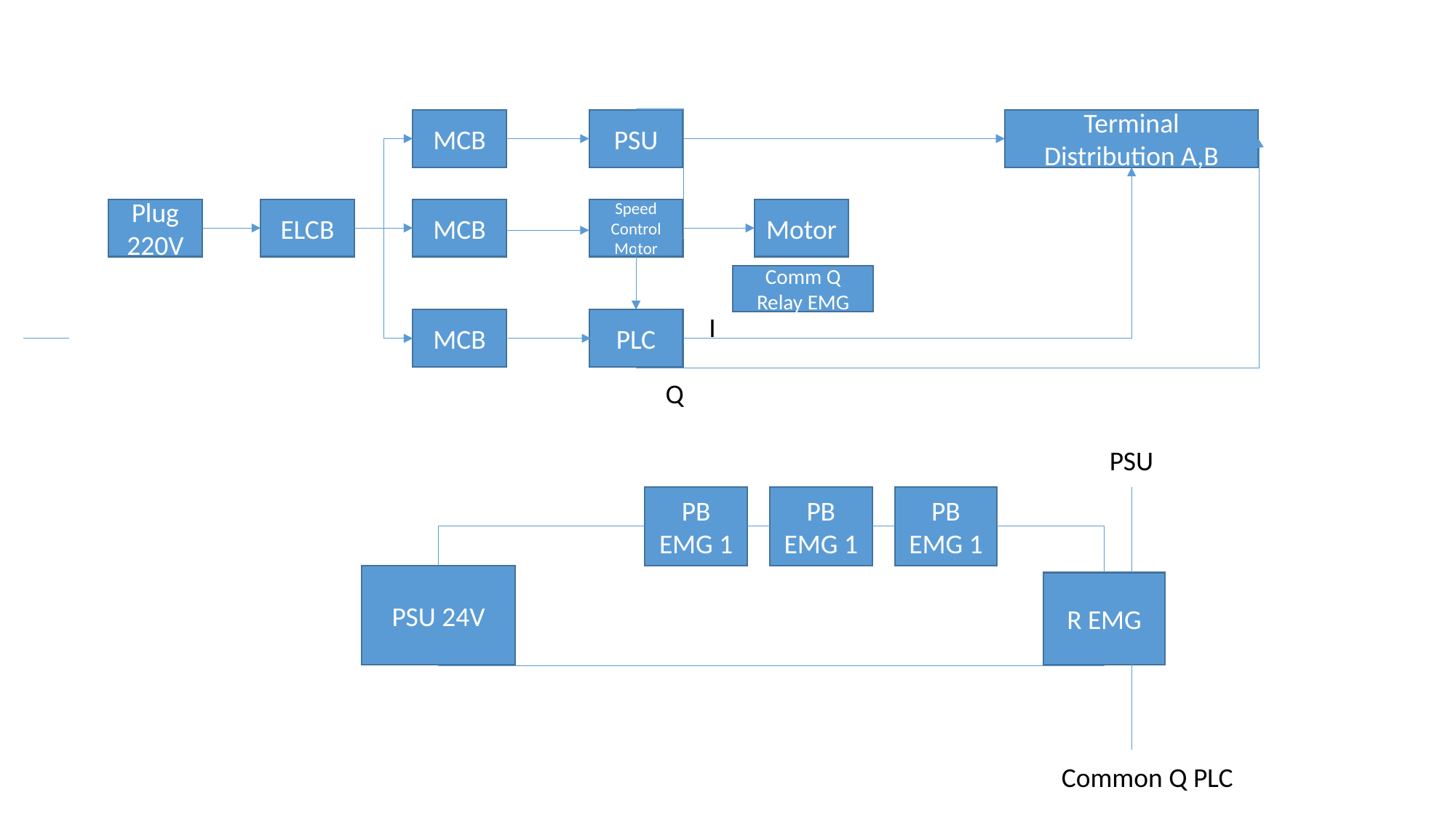

MCB
Terminal Distribution A,B
PSU
ELCB
MCB
Speed Control Motor
Motor
Plug 220V
Comm Q Relay EMG
I
MCB
PLC
Q
PSU
PB EMG 1
PB EMG 1
PB EMG 1
PSU 24V
R EMG
Common Q PLC